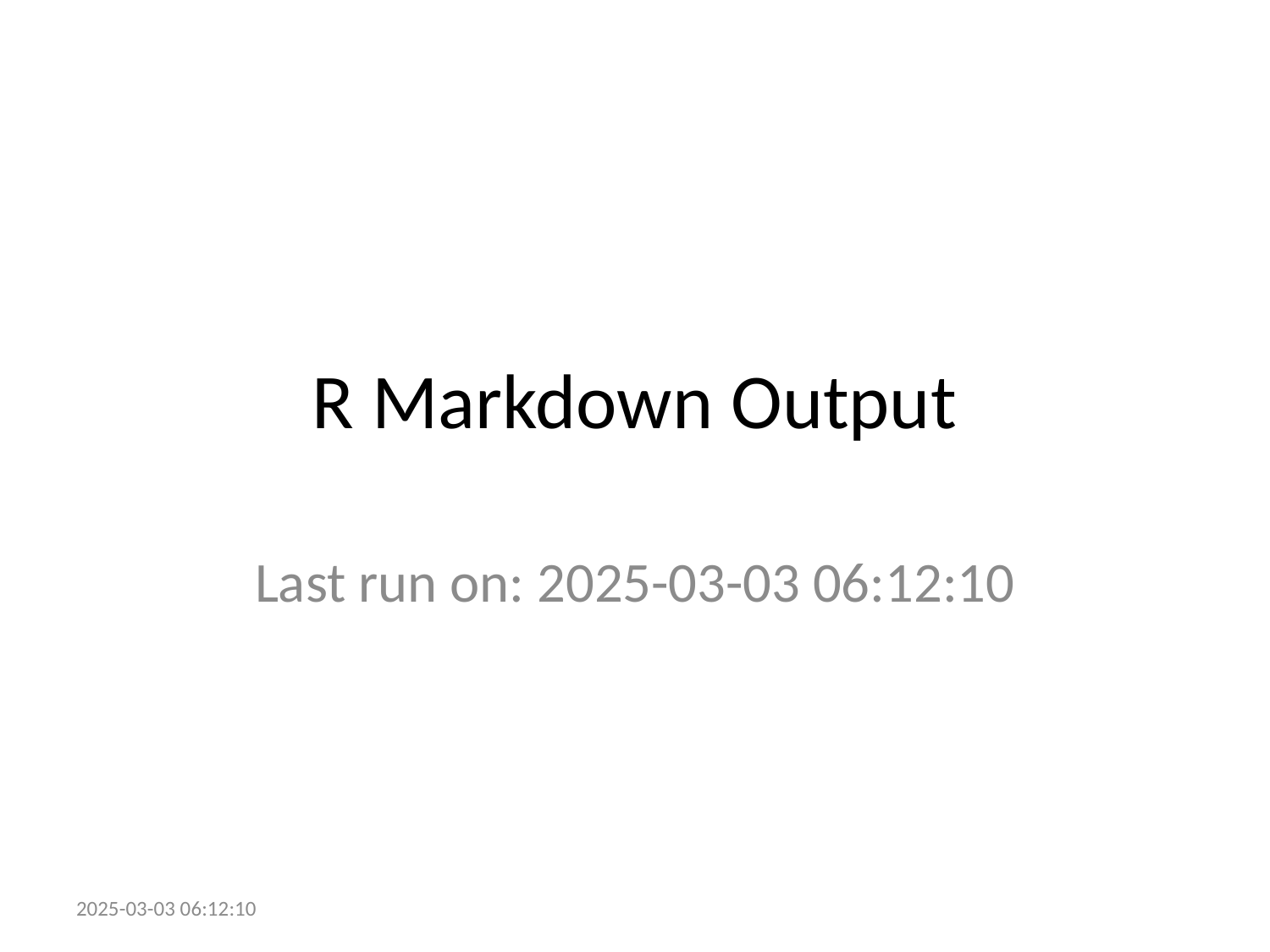

# R Markdown Output
Last run on: 2025-03-03 06:12:10
2025-03-03 06:12:10